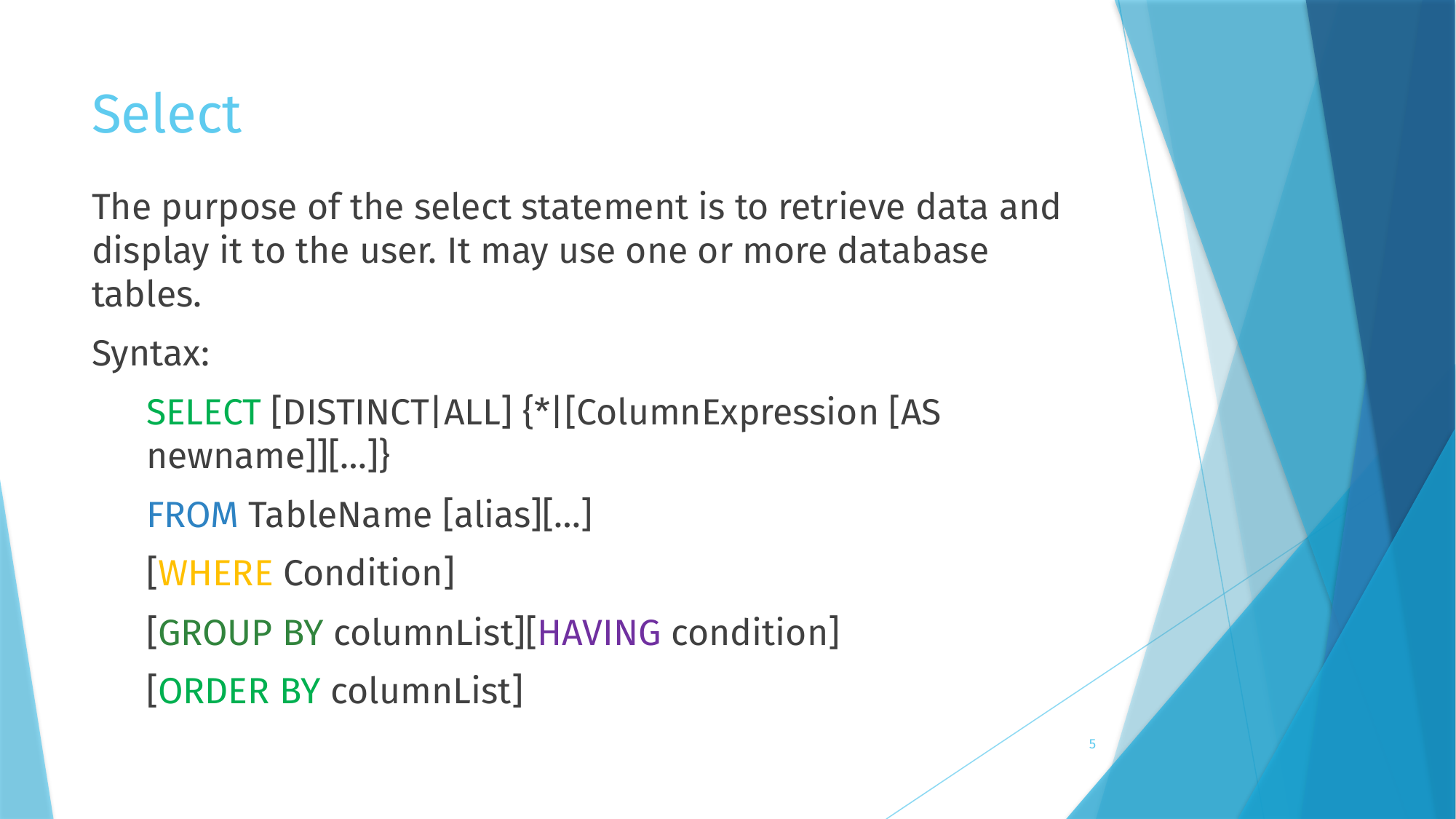

# Select
The purpose of the select statement is to retrieve data and display it to the user. It may use one or more database tables.
Syntax:
SELECT [DISTINCT|ALL] {*|[ColumnExpression [AS newname]][…]}
FROM TableName [alias][…]
[WHERE Condition]
[GROUP BY columnList][HAVING condition]
[ORDER BY columnList]
5